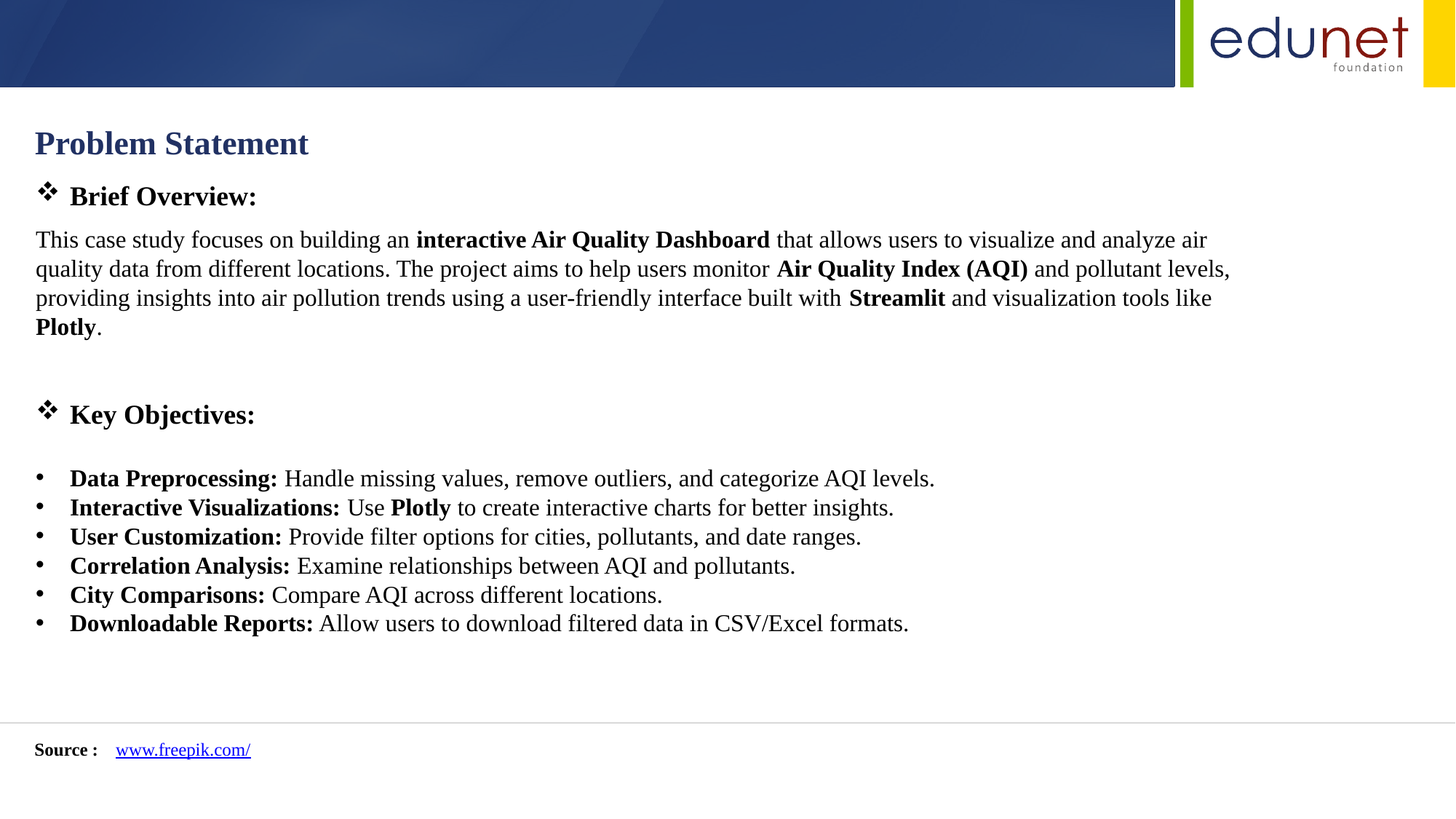

Problem Statement
Brief Overview:
This case study focuses on building an interactive Air Quality Dashboard that allows users to visualize and analyze air quality data from different locations. The project aims to help users monitor Air Quality Index (AQI) and pollutant levels, providing insights into air pollution trends using a user-friendly interface built with Streamlit and visualization tools like Plotly.

Key Objectives:

Data Preprocessing: Handle missing values, remove outliers, and categorize AQI levels.
Interactive Visualizations: Use Plotly to create interactive charts for better insights.
User Customization: Provide filter options for cities, pollutants, and date ranges.
Correlation Analysis: Examine relationships between AQI and pollutants.
City Comparisons: Compare AQI across different locations.
Downloadable Reports: Allow users to download filtered data in CSV/Excel formats.
Source :
www.freepik.com/